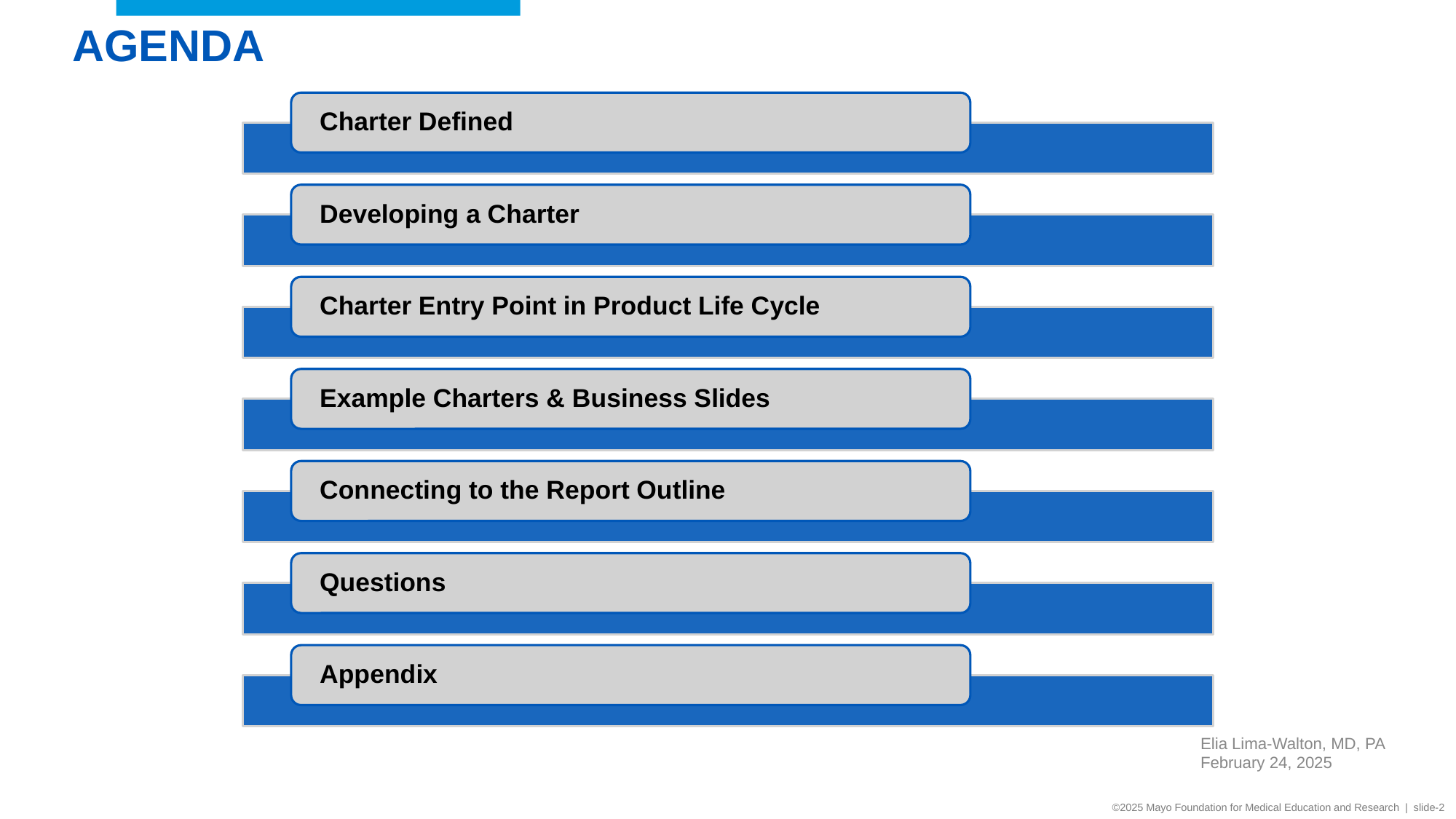

# AGENDA

Charter Defined

Developing a Charter

Charter Entry Point in Product Life Cycle

Example Charters & Business Slides

Connecting to the Report Outline

Questions

Appendix

Elia Lima-Walton, MD, PA
February 24, 2025